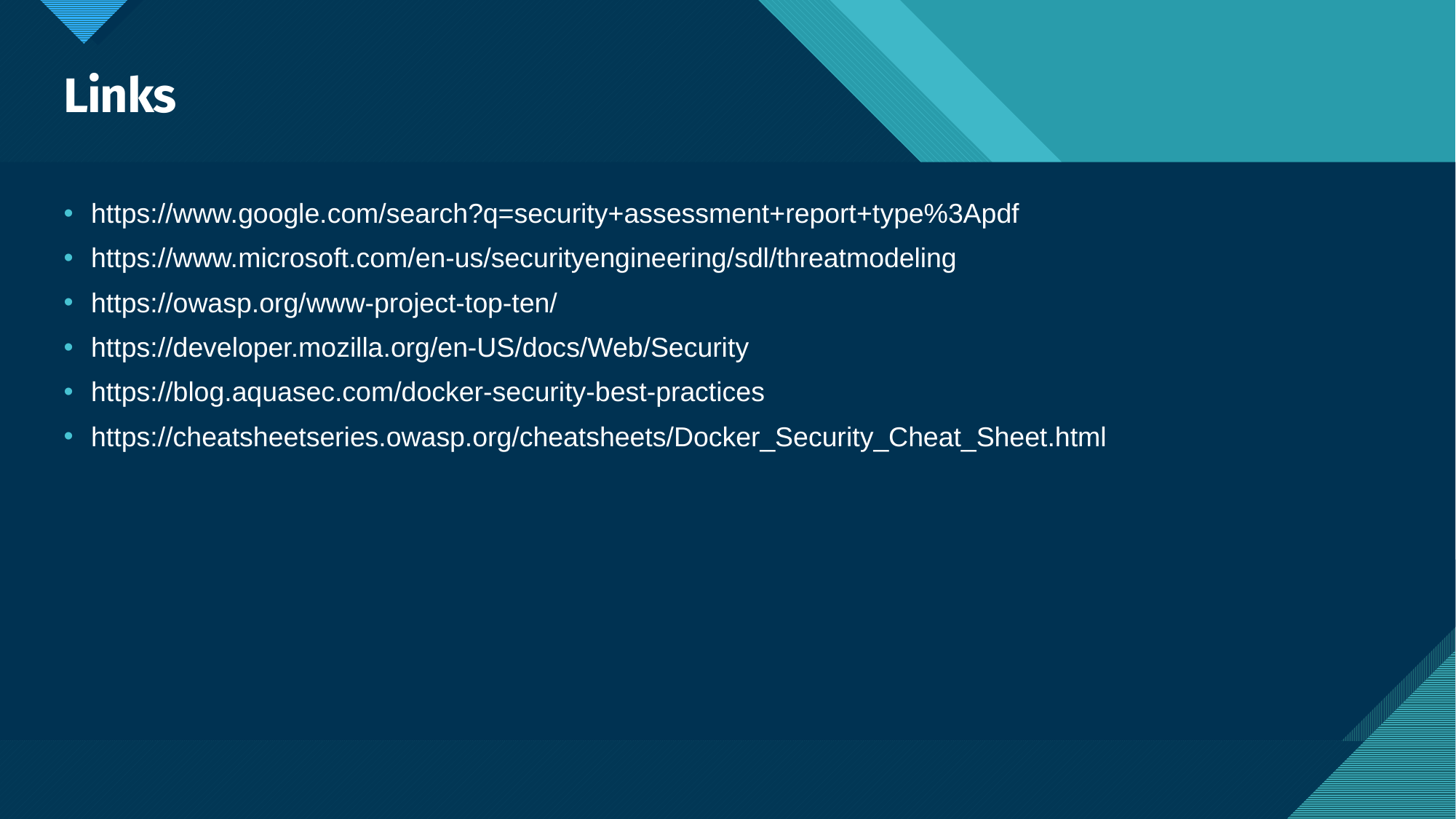

# Links
https://www.google.com/search?q=security+assessment+report+type%3Apdf
https://www.microsoft.com/en-us/securityengineering/sdl/threatmodeling
https://owasp.org/www-project-top-ten/
https://developer.mozilla.org/en-US/docs/Web/Security
https://blog.aquasec.com/docker-security-best-practices
https://cheatsheetseries.owasp.org/cheatsheets/Docker_Security_Cheat_Sheet.html